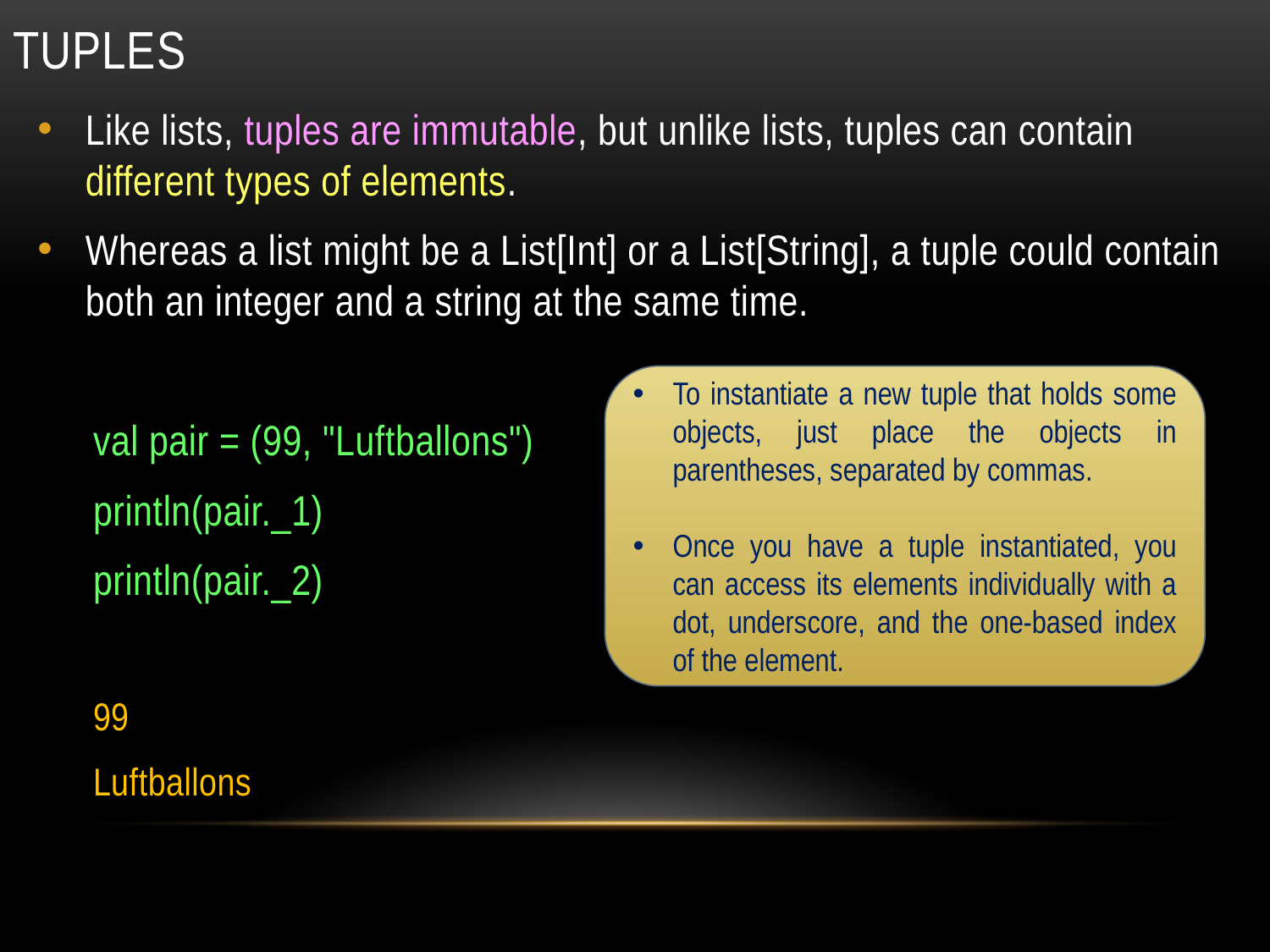

# tuples
Like lists, tuples are immutable, but unlike lists, tuples can contain different types of elements.
Whereas a list might be a List[Int] or a List[String], a tuple could contain both an integer and a string at the same time.

val pair = (99, "Luftballons")
println(pair._1)
println(pair._2)

99
Luftballons
To instantiate a new tuple that holds some objects, just place the objects in parentheses, separated by commas.

Once you have a tuple instantiated, you can access its elements individually with a dot, underscore, and the one-based index of the element.